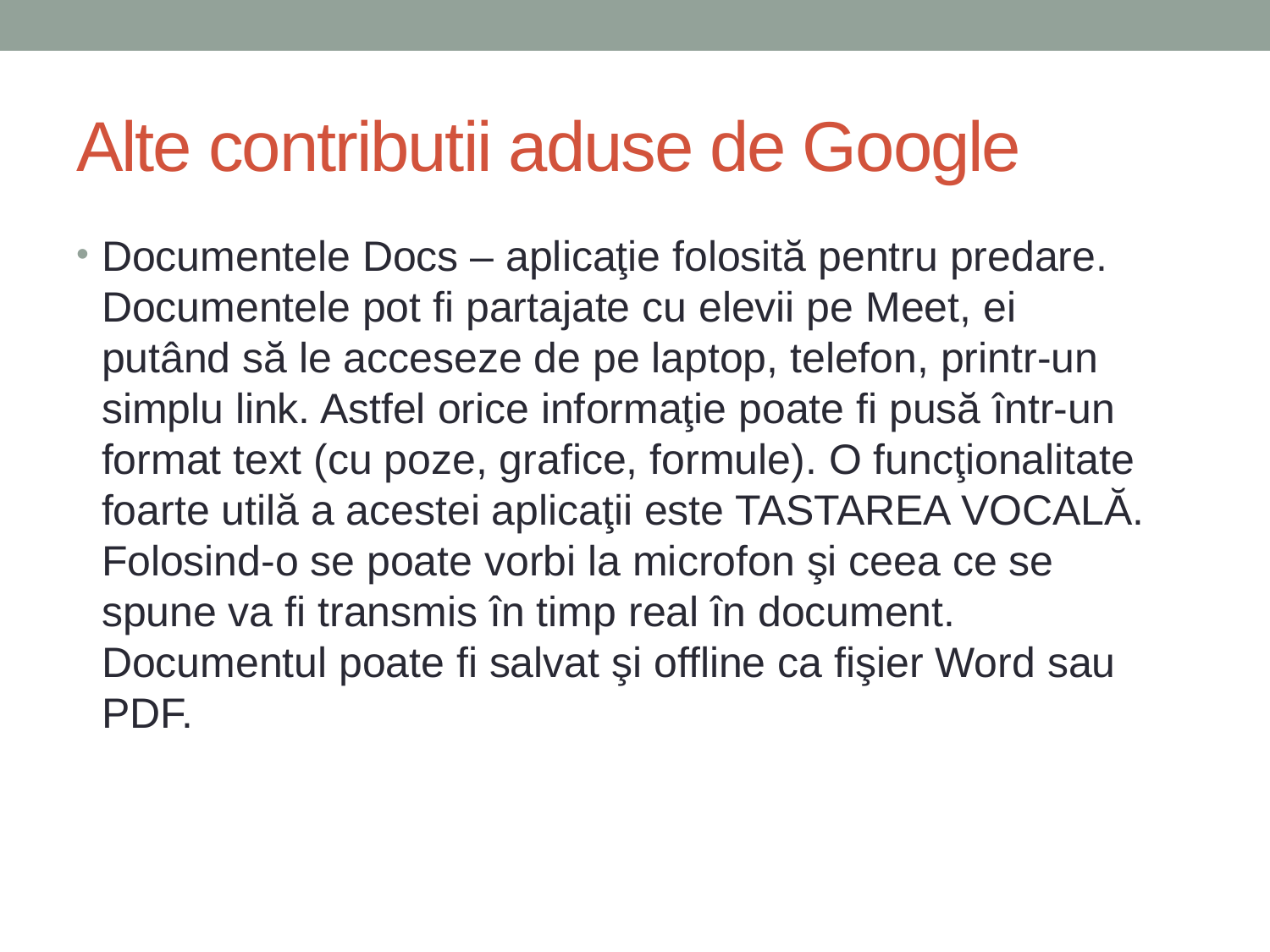

# Alte contributii aduse de Google
Documentele Docs – aplicaţie folosită pentru predare. Documentele pot fi partajate cu elevii pe Meet, ei putând să le acceseze de pe laptop, telefon, printr-un simplu link. Astfel orice informaţie poate fi pusă într-un format text (cu poze, grafice, formule). O funcţionalitate foarte utilă a acestei aplicaţii este TASTAREA VOCALĂ. Folosind-o se poate vorbi la microfon şi ceea ce se spune va fi transmis în timp real în document. Documentul poate fi salvat şi offline ca fişier Word sau PDF.